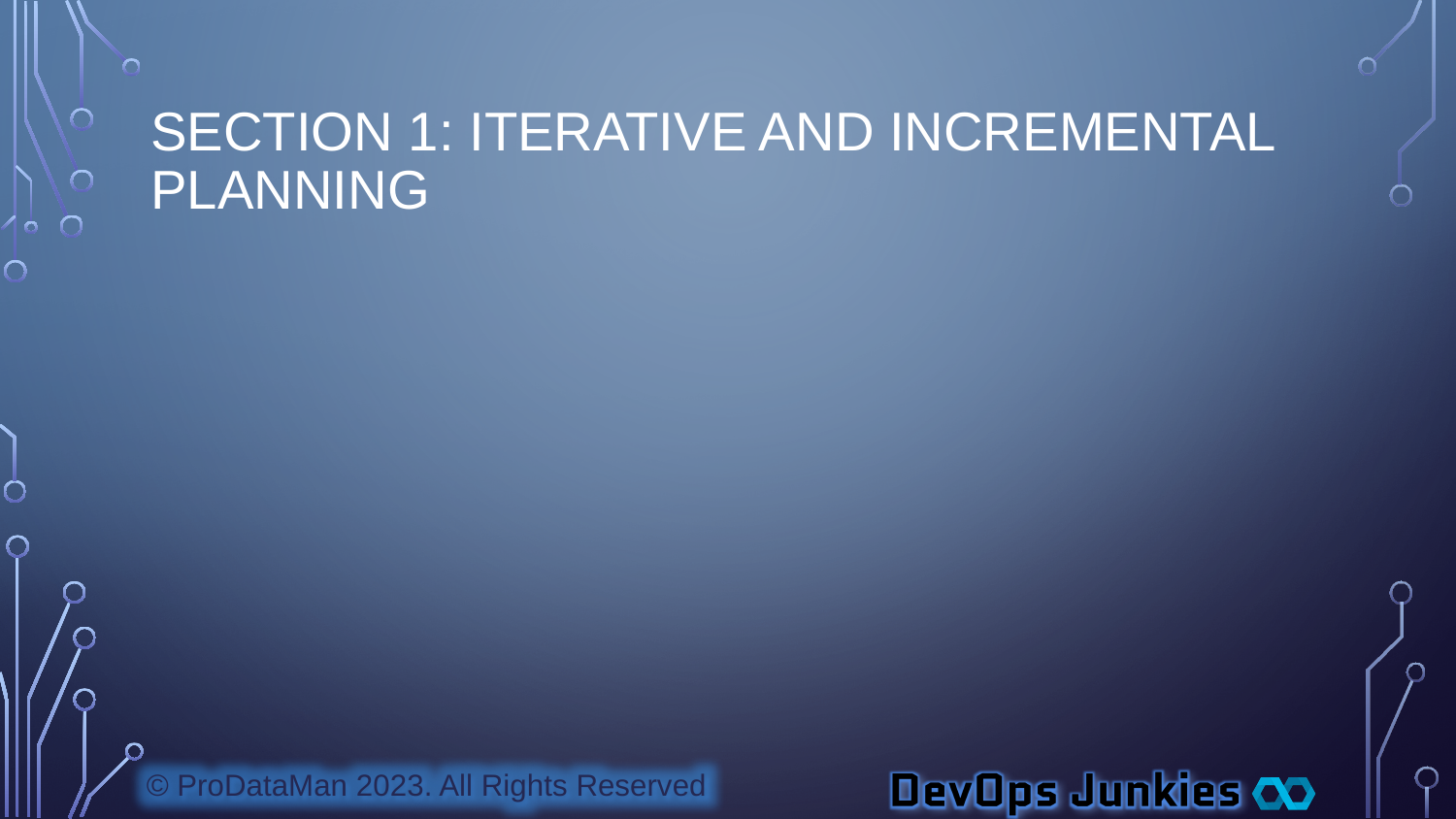

# Section 1: Iterative and Incremental Planning